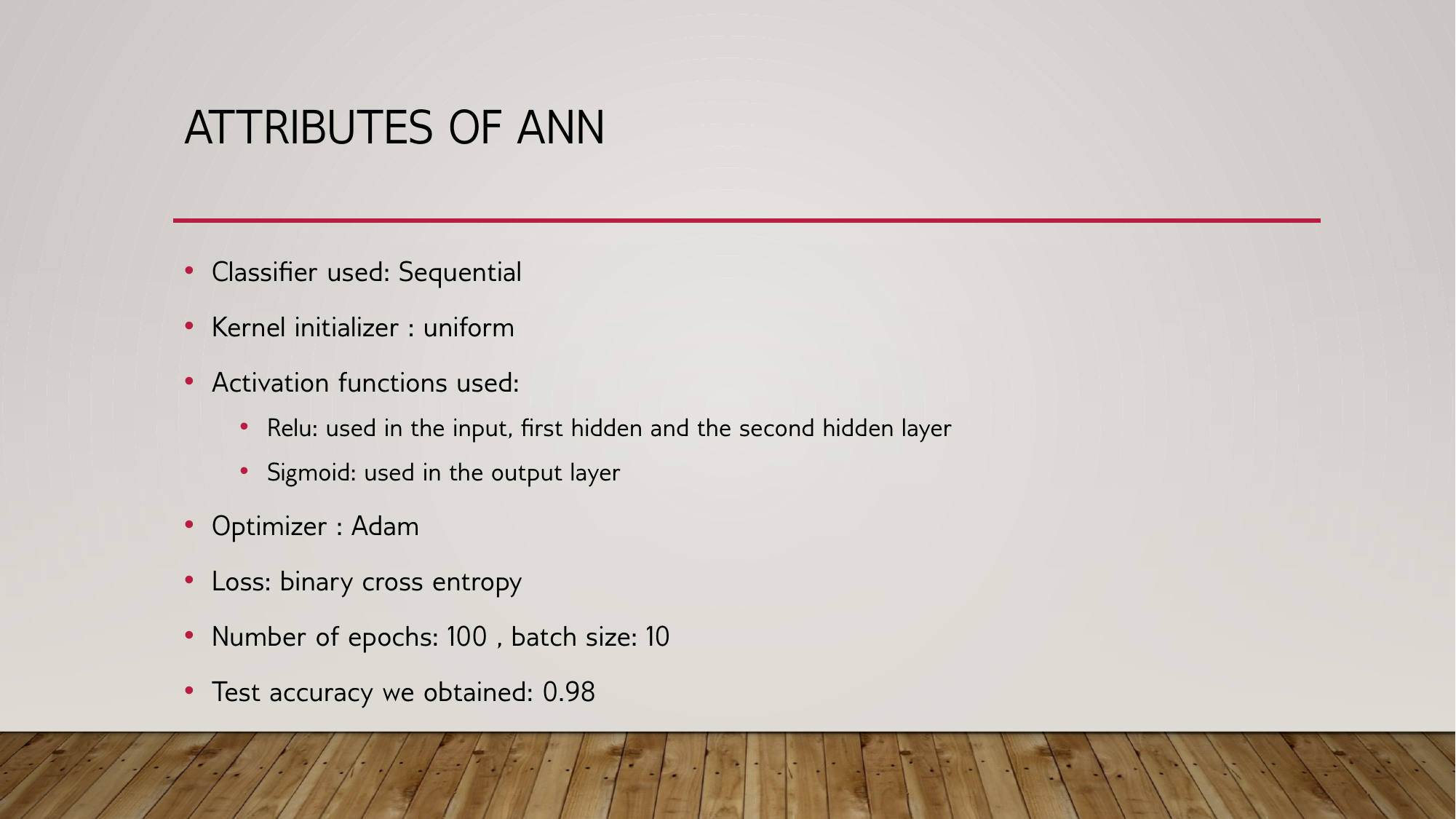

# Attributes of ann
Classifier used: Sequential
Kernel initializer : uniform
Activation functions used:
Relu: used in the input, first hidden and the second hidden layer
Sigmoid: used in the output layer
Optimizer : Adam
Loss: binary cross entropy
Number of epochs: 100 , batch size: 10
Test accuracy we obtained: 0.98